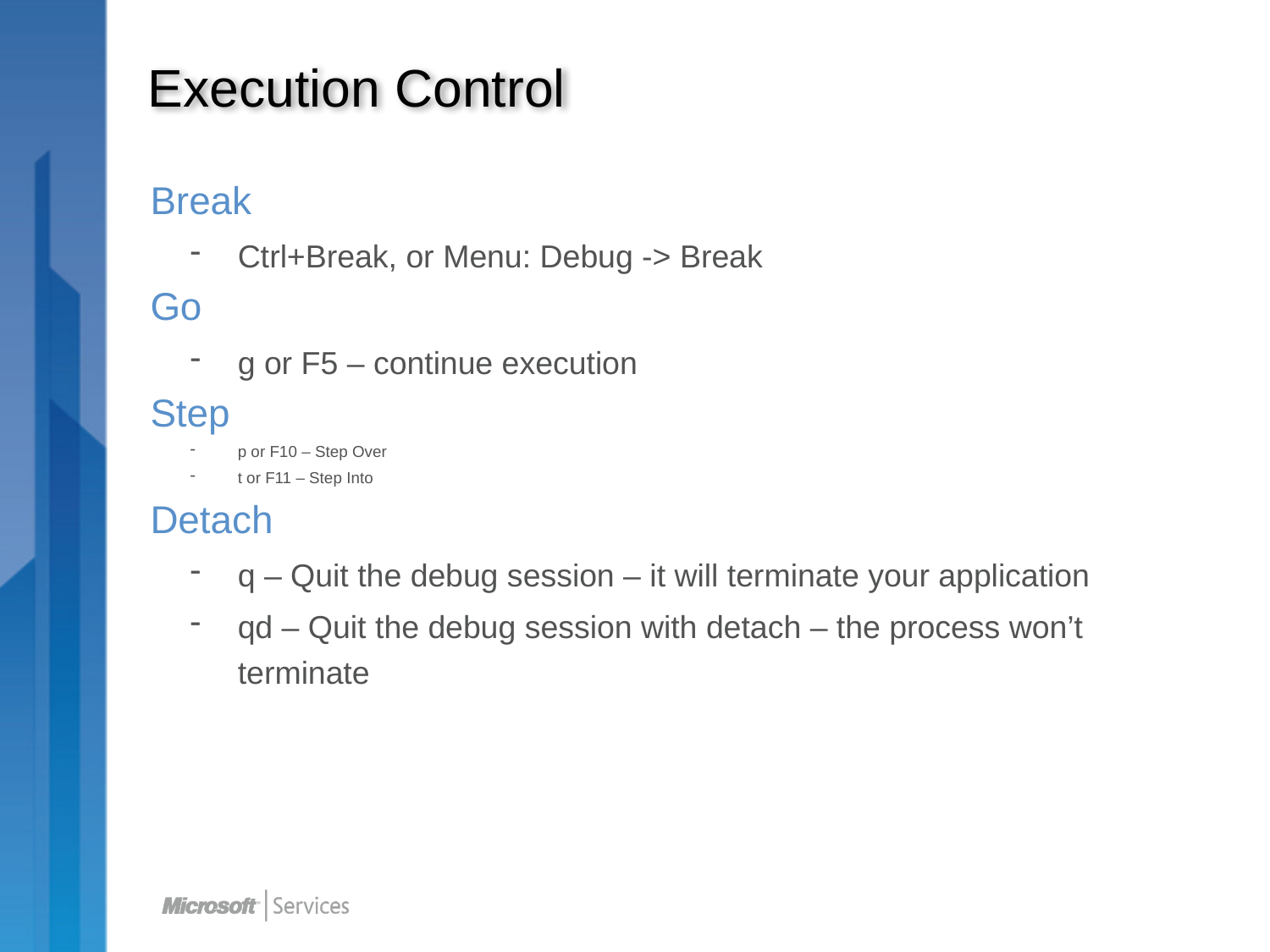

# Execution Control
Break
Ctrl+Break, or Menu: Debug -> Break
Go
g or F5 – continue execution
Step
p or F10 – Step Over
t or F11 – Step Into
Detach
q – Quit the debug session – it will terminate your application
qd – Quit the debug session with detach – the process won’t terminate